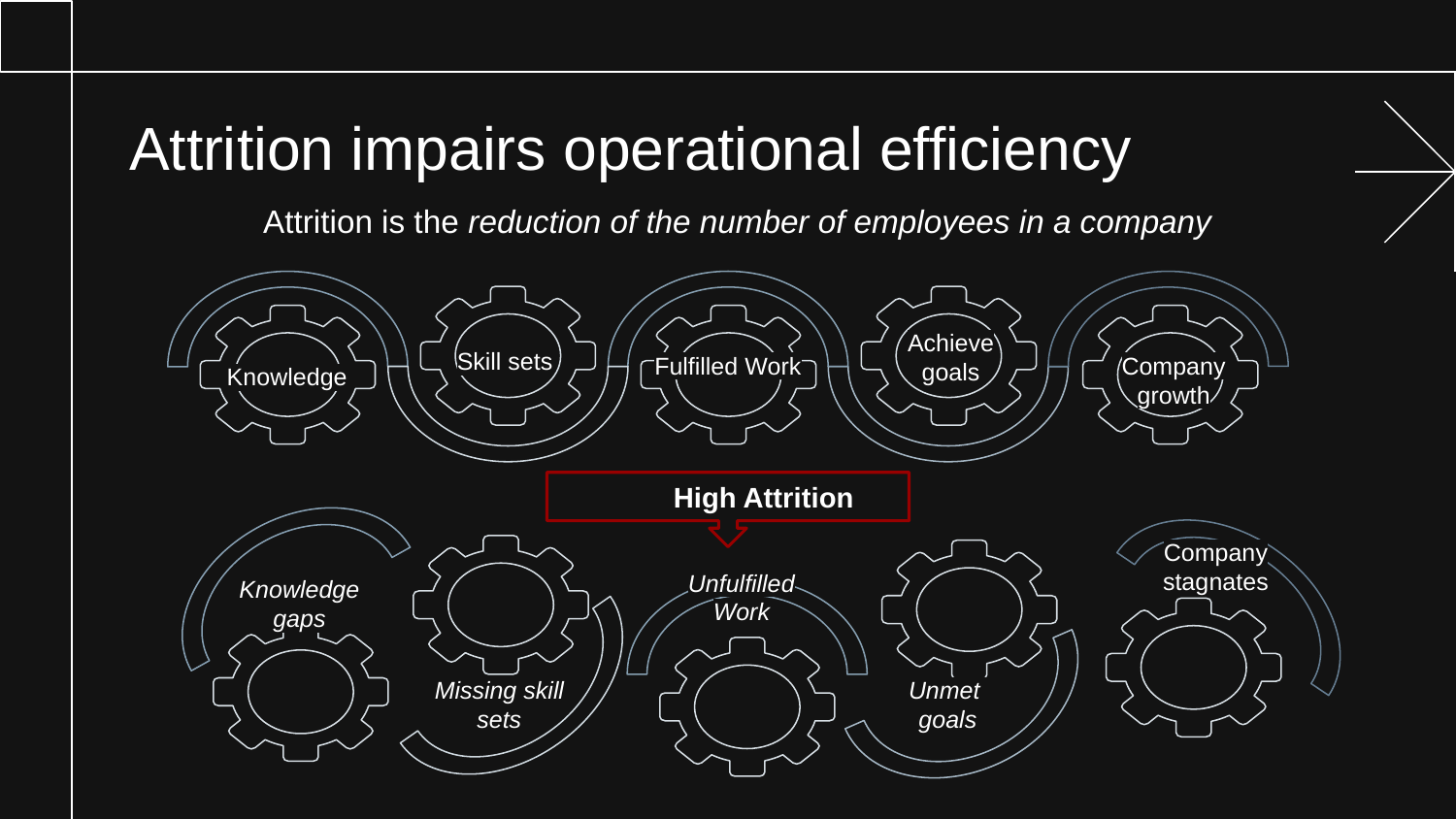

# Attrition impairs operational efficiency
Attrition is the reduction of the number of employees in a company

Achieve
goals
Skill sets
Company
growth
Fulfilled Work
Knowledge

              High Attrition

Company
stagnates
Unfulfilled Work
Knowledge
gaps
Missing skill sets
Unmet
goals